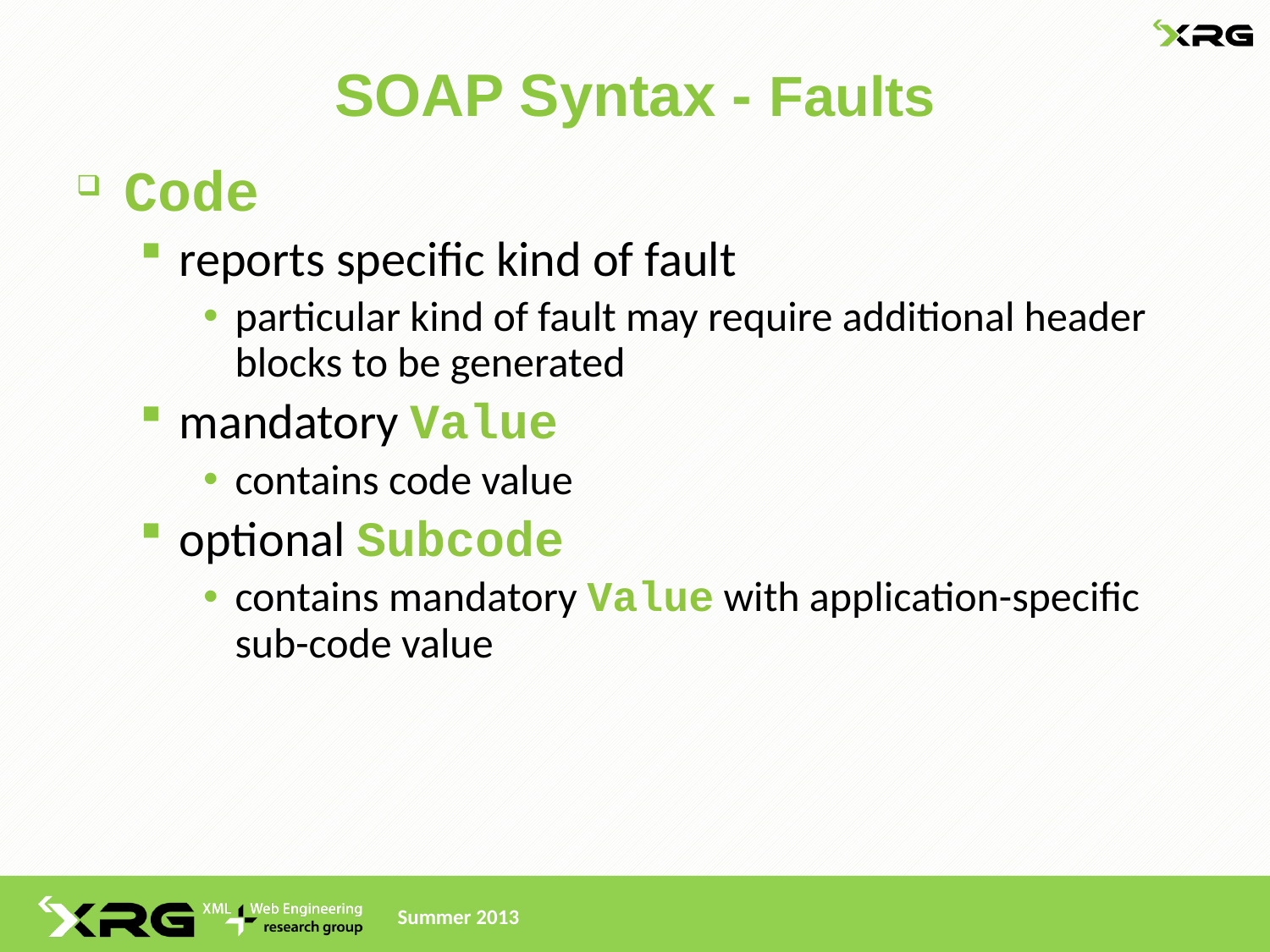

# SOAP Syntax - Faults
Code
reports specific kind of fault
particular kind of fault may require additional header blocks to be generated
mandatory Value
contains code value
optional Subcode
contains mandatory Value with application-specific sub-code value

Summer 2013